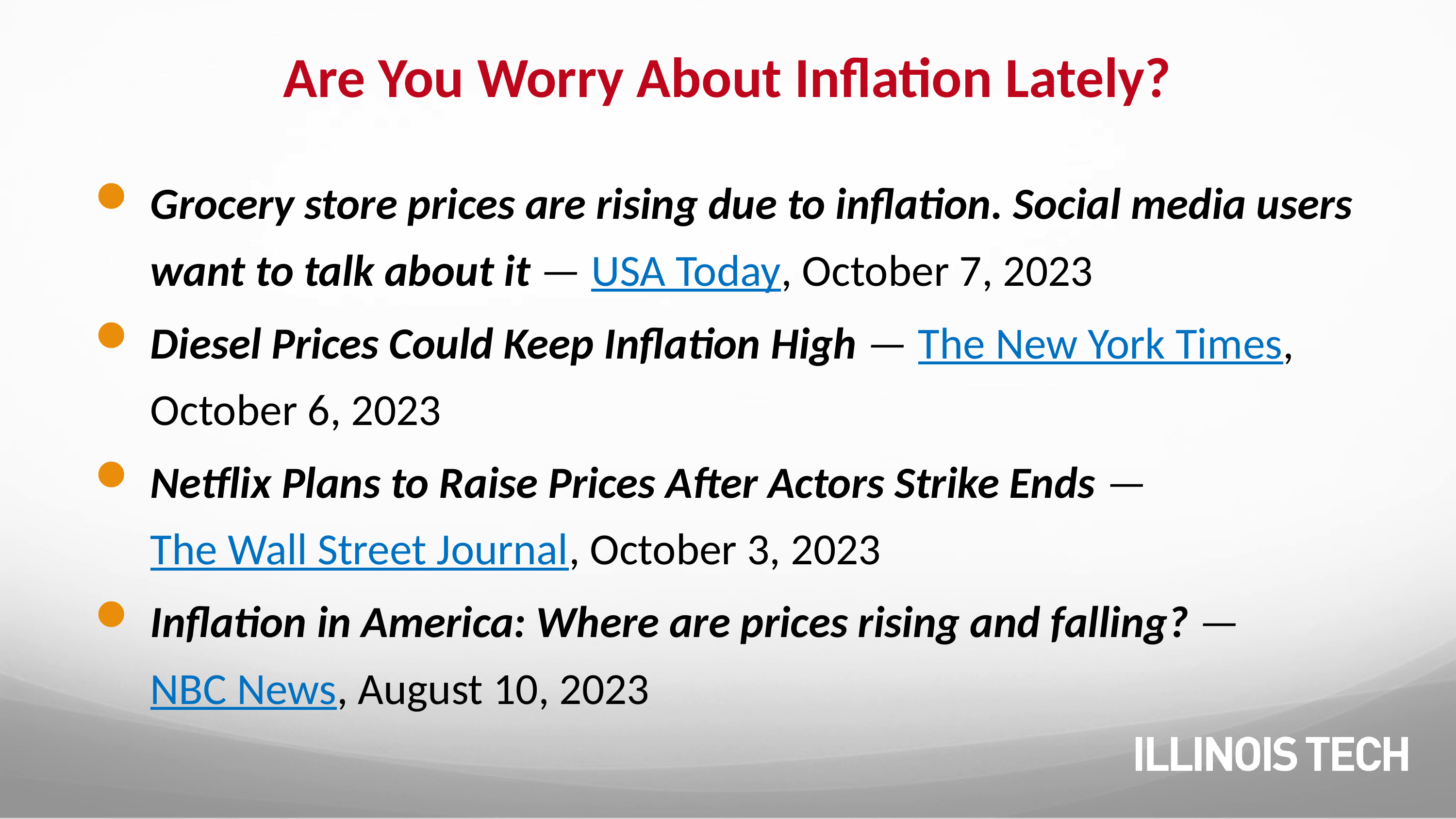

# Are You Worry About Inflation Lately?
Grocery store prices are rising due to inflation. Social media users want to talk about it — USA Today, October 7, 2023
Diesel Prices Could Keep Inflation High — The New York Times, October 6, 2023
Netflix Plans to Raise Prices After Actors Strike Ends — The Wall Street Journal, October 3, 2023
Inflation in America: Where are prices rising and falling? — NBC News, August 10, 2023